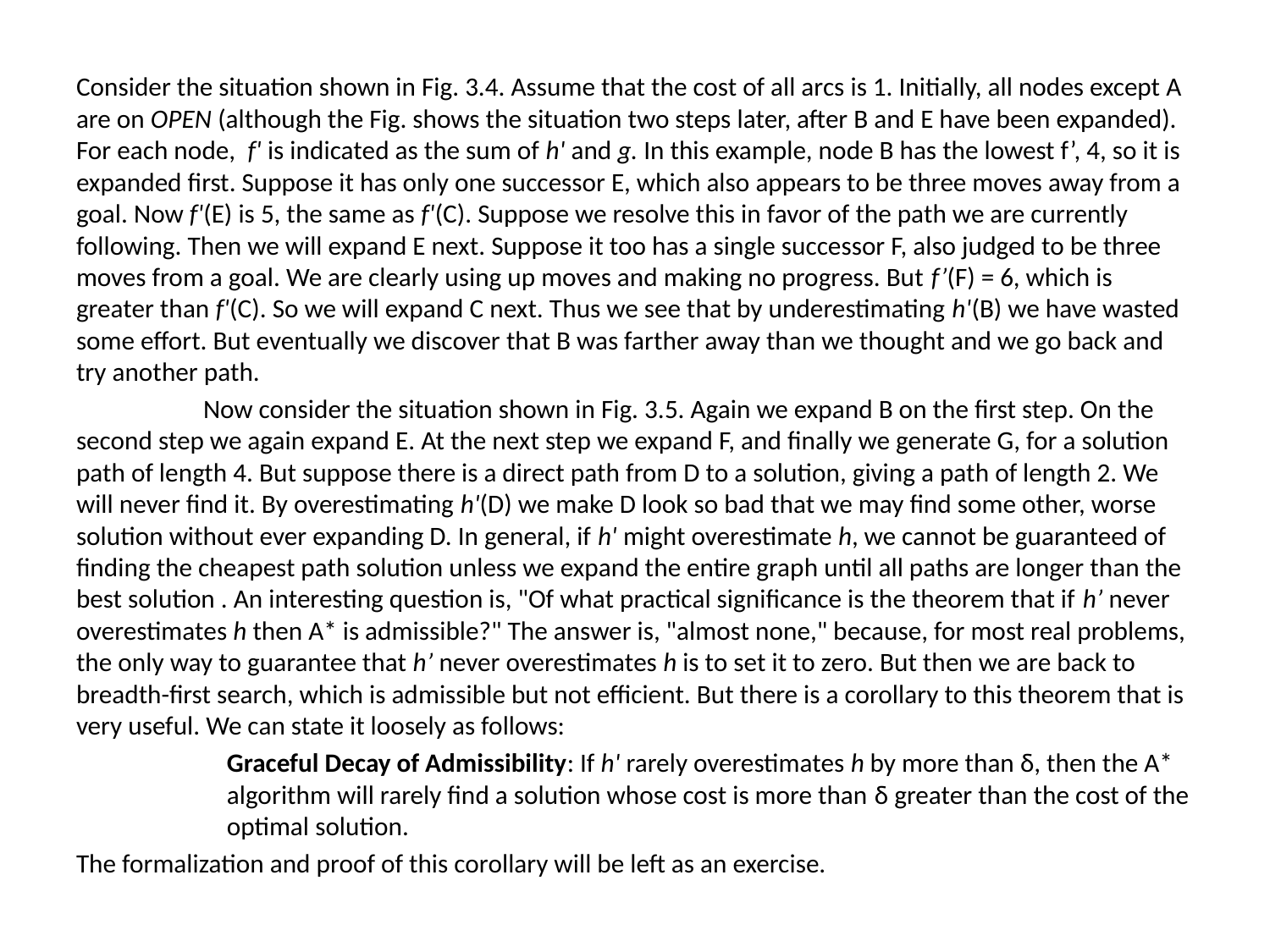

Consider the situation shown in Fig. 3.4. Assume that the cost of all arcs is 1. Initially, all nodes except A are on OPEN (although the Fig. shows the situation two steps later, after B and E have been expanded). For each node,  f' is indicated as the sum of h' and g. In this example, node B has the lowest f’, 4, so it is expanded first. Suppose it has only one successor E, which also appears to be three moves away from a goal. Now f'(E) is 5, the same as f'(C). Suppose we resolve this in favor of the path we are currently following. Then we will expand E next. Suppose it too has a single successor F, also judged to be three moves from a goal. We are clearly using up moves and making no progress. But f’(F) = 6, which is greater than f'(C). So we will expand C next. Thus we see that by underestimating h'(B) we have wasted some effort. But eventually we discover that B was farther away than we thought and we go back and try another path.
	Now consider the situation shown in Fig. 3.5. Again we expand B on the first step. On the second step we again expand E. At the next step we expand F, and finally we generate G, for a solution path of length 4. But suppose there is a direct path from D to a solution, giving a path of length 2. We will never find it. By overestimating h'(D) we make D look so bad that we may find some other, worse solution without ever expanding D. In general, if h' might overestimate h, we cannot be guaranteed of finding the cheapest path solution unless we expand the entire graph until all paths are longer than the best solution . An interesting question is, "Of what practical significance is the theorem that if h’ never overestimates h then A* is admissible?" The answer is, "almost none," because, for most real problems, the only way to guarantee that h’ never overestimates h is to set it to zero. But then we are back to breadth-first search, which is admissible but not efficient. But there is a corollary to this theorem that is very useful. We can state it loosely as follows:
	    Graceful Decay of Admissibility: If h' rarely overestimates h by more than δ, then the A* 	    algorithm will rarely find a solution whose cost is more than δ greater than the cost of the 	    optimal solution.
The formalization and proof of this corollary will be left as an exercise.